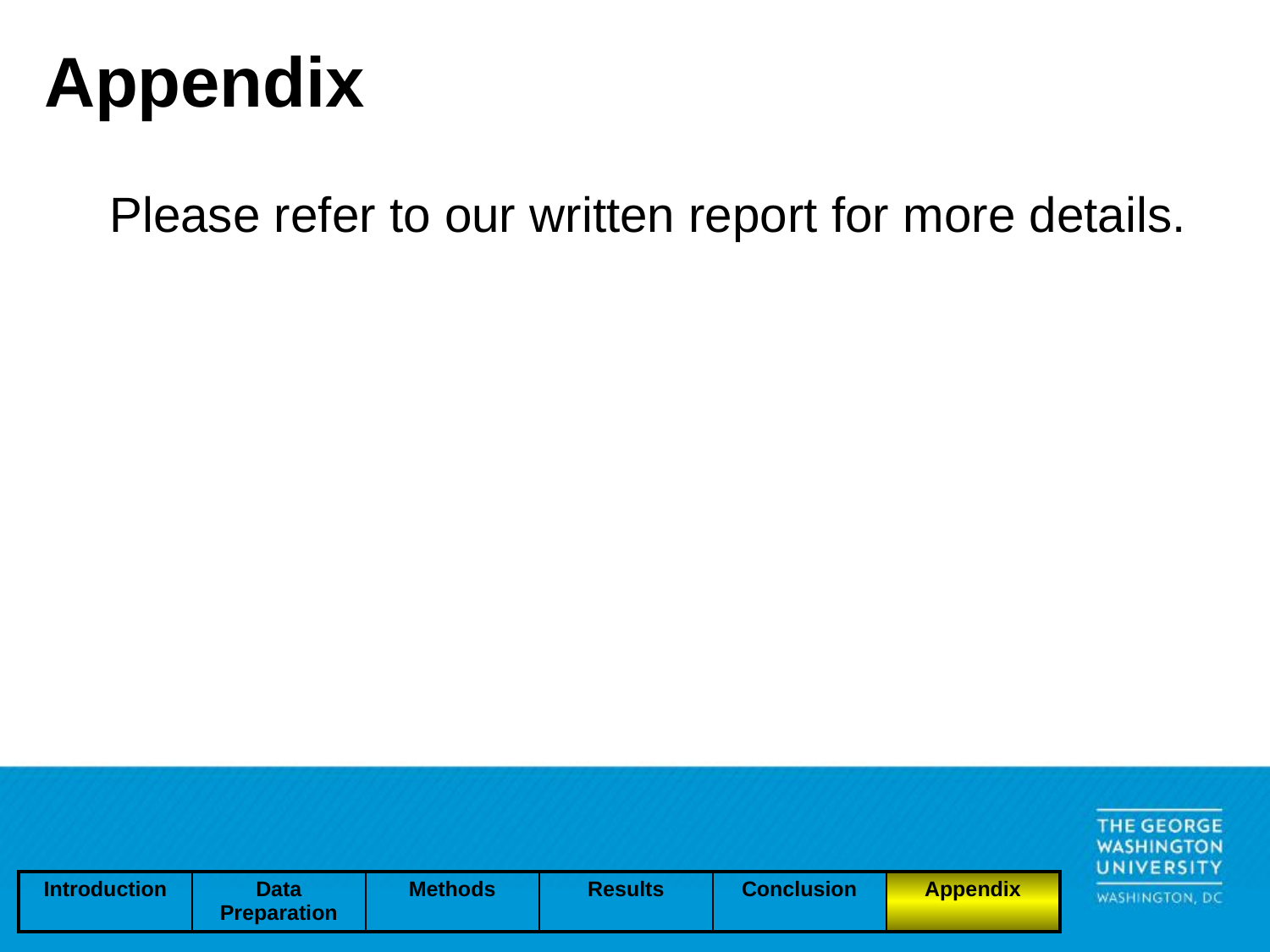

# Appendix
Please refer to our written report for more details.
| Introduction | Data Preparation | Methods | Results | Conclusion | Appendix |
| --- | --- | --- | --- | --- | --- |